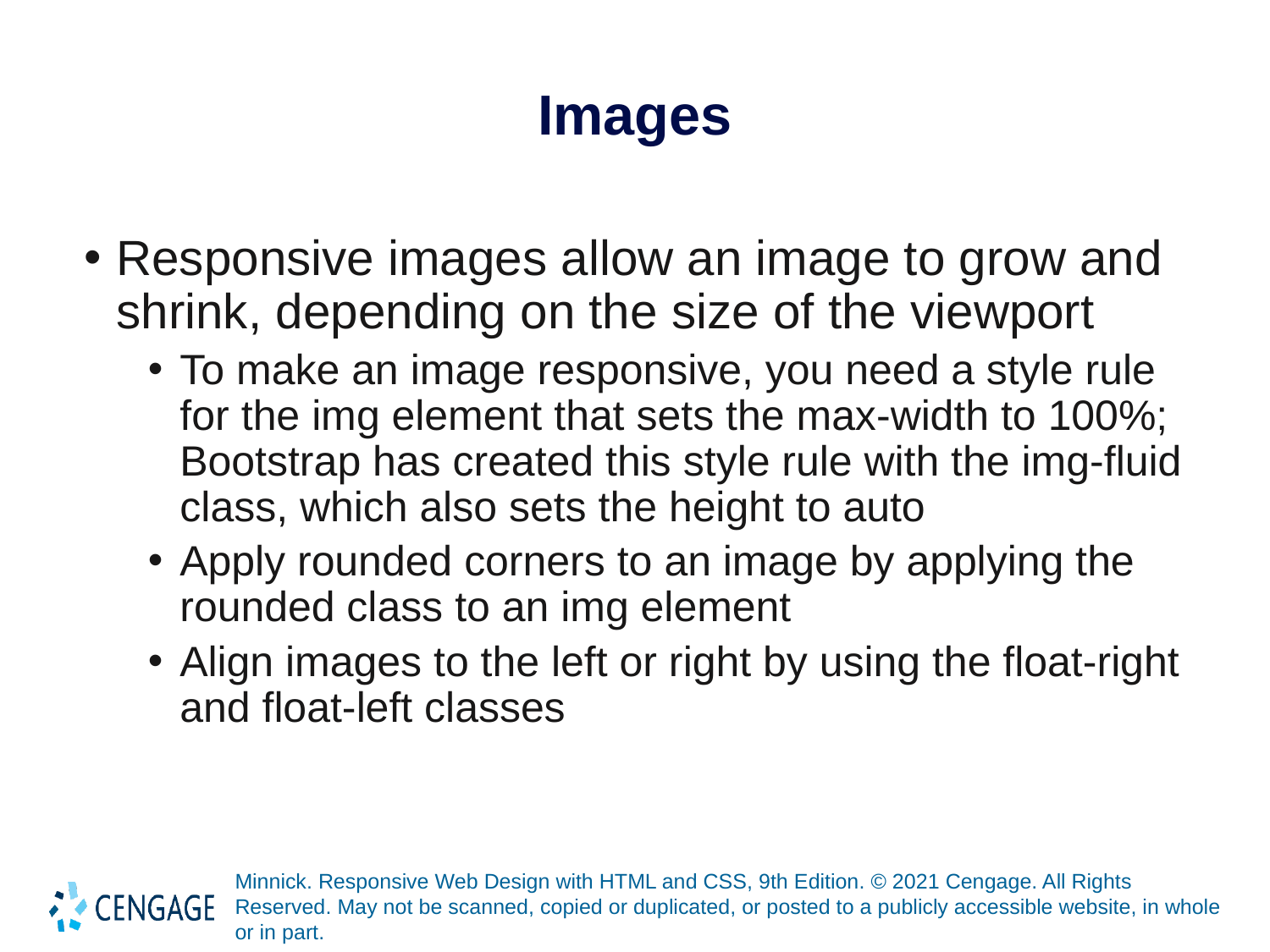

# Images
Responsive images allow an image to grow and shrink, depending on the size of the viewport
To make an image responsive, you need a style rule for the img element that sets the max-width to 100%; Bootstrap has created this style rule with the img-fluid class, which also sets the height to auto
Apply rounded corners to an image by applying the  rounded class to an img element
Align images to the left or right by using the float-right and float-left classes
Minnick. Responsive Web Design with HTML and CSS, 9th Edition. © 2021 Cengage. All Rights Reserved. May not be scanned, copied or duplicated, or posted to a publicly accessible website, in whole or in part.